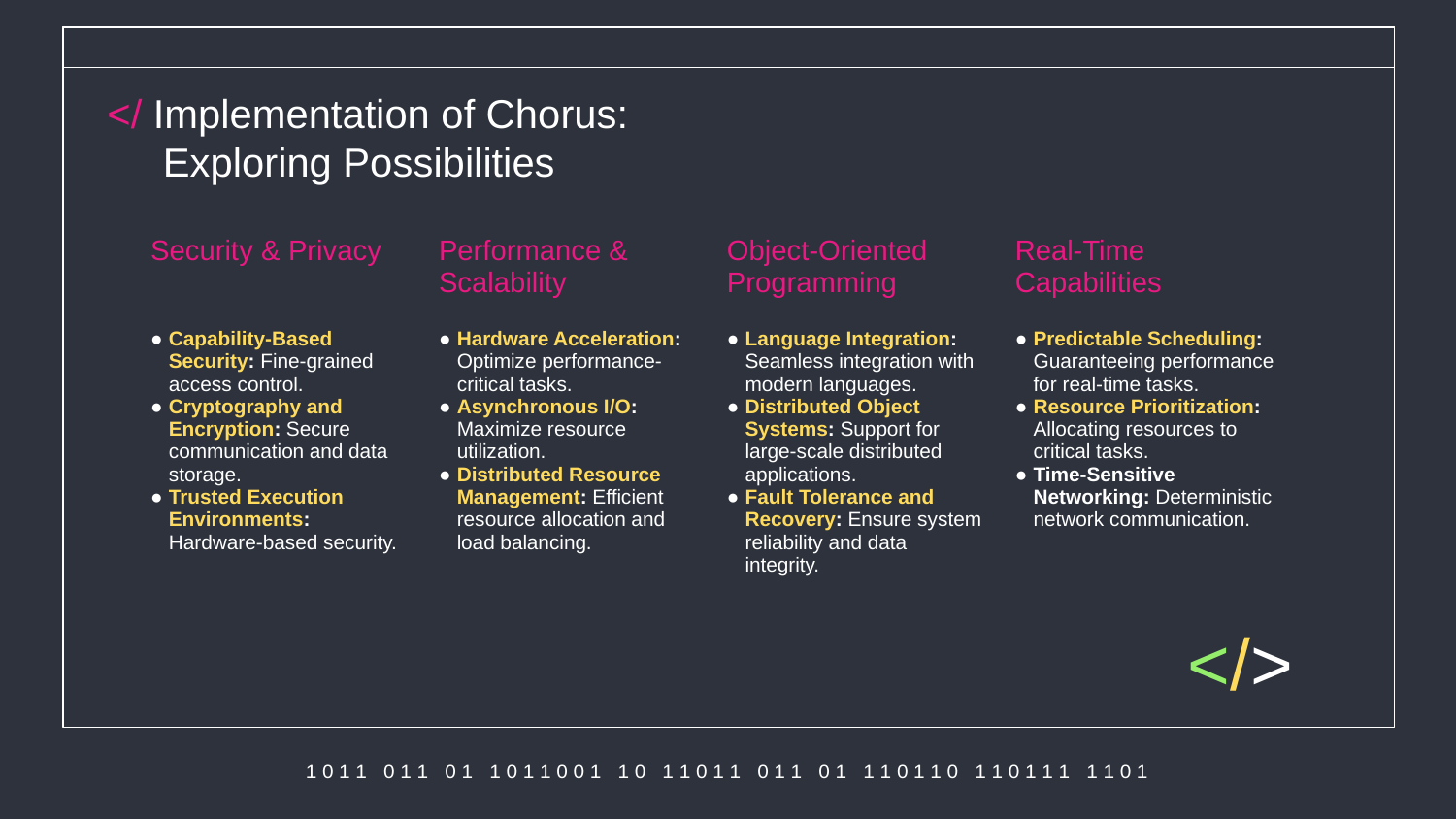

</ Implementation of Chorus:
     Exploring Possibilities
| Security & Privacy | Performance & Scalability | Object-Oriented Programming | Real-Time Capabilities |
| --- | --- | --- | --- |
| Capability-Based Security: Fine-grained access control. Cryptography and Encryption: Secure communication and data storage. Trusted Execution Environments: Hardware-based security. | Hardware Acceleration: Optimize performance-critical tasks. Asynchronous I/O: Maximize resource utilization. Distributed Resource Management: Efficient resource allocation and load balancing. | Language Integration: Seamless integration with modern languages. Distributed Object Systems: Support for large-scale distributed applications. Fault Tolerance and Recovery: Ensure system reliability and data integrity. | Predictable Scheduling: Guaranteeing performance for real-time tasks. Resource Prioritization: Allocating resources to critical tasks. Time-Sensitive Networking: Deterministic network communication. |
</>